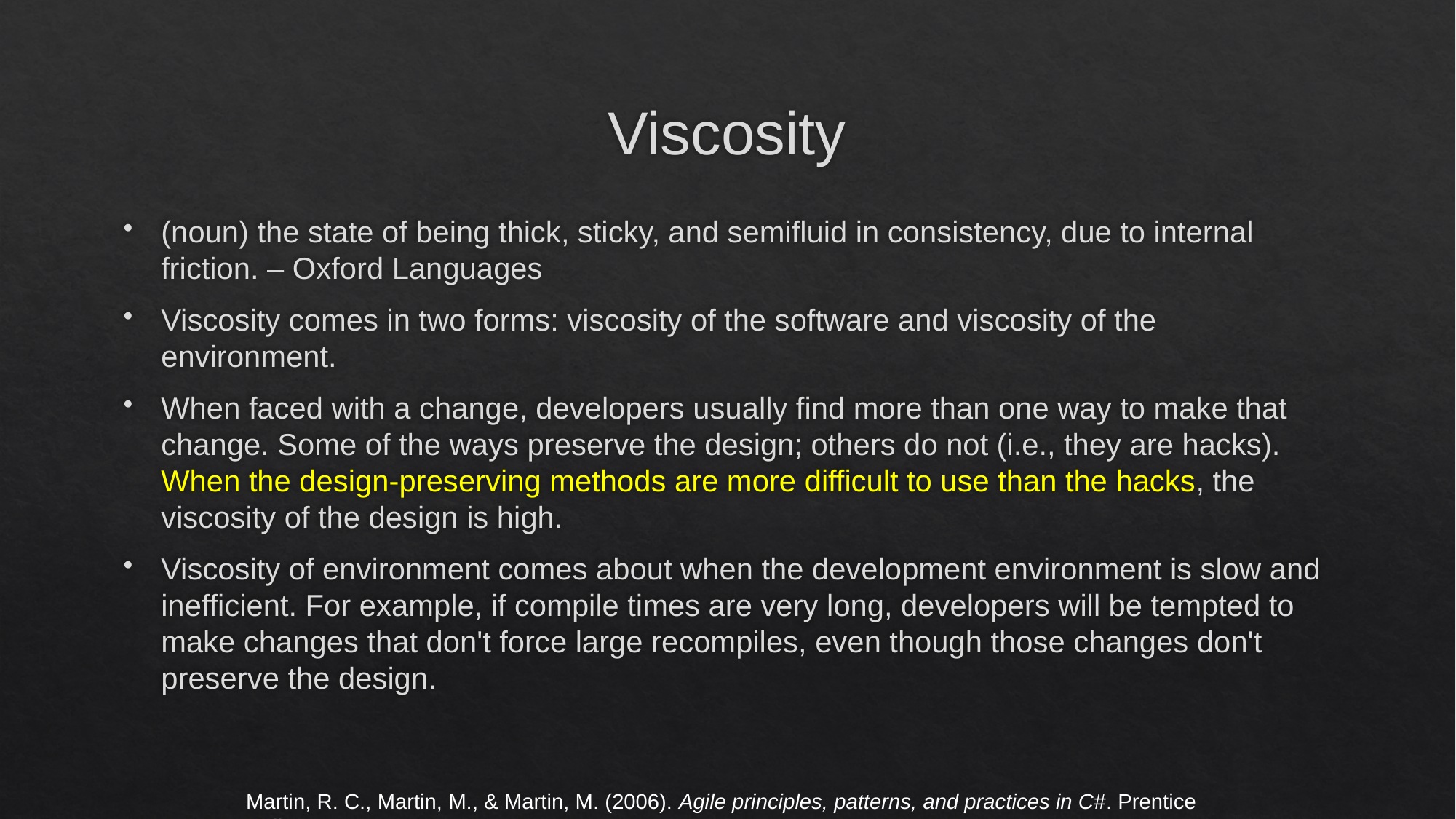

# Viscosity
(noun) the state of being thick, sticky, and semifluid in consistency, due to internal friction. – Oxford Languages
Viscosity comes in two forms: viscosity of the software and viscosity of the environment.
When faced with a change, developers usually find more than one way to make that change. Some of the ways preserve the design; others do not (i.e., they are hacks). When the design-preserving methods are more difficult to use than the hacks, the viscosity of the design is high.
Viscosity of environment comes about when the development environment is slow and inefficient. For example, if compile times are very long, developers will be tempted to make changes that don't force large recompiles, even though those changes don't preserve the design.
Martin, R. C., Martin, M., & Martin, M. (2006). Agile principles, patterns, and practices in C#. Prentice Hall.